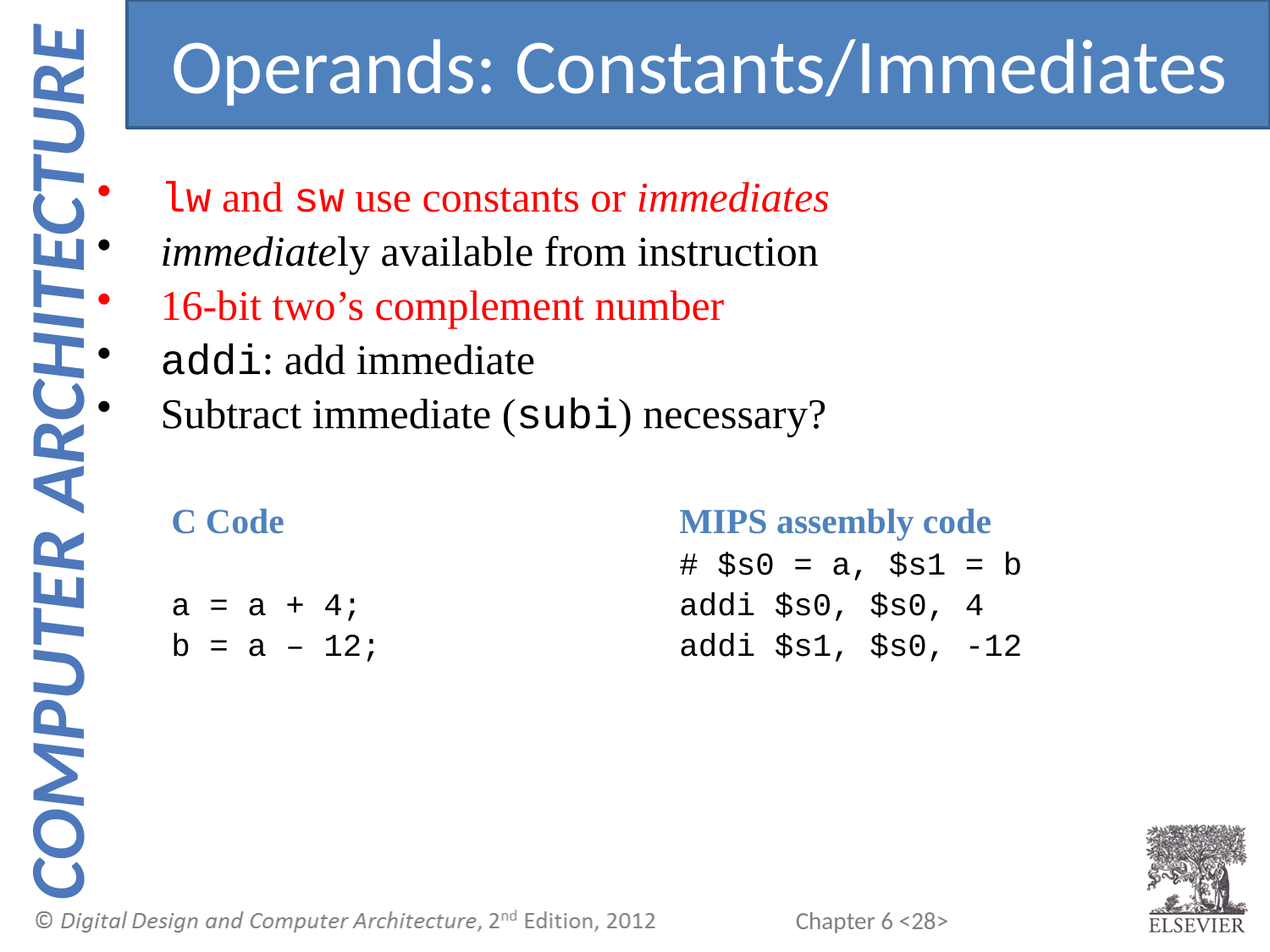

Operands: Constants/Immediates

lw and sw use constants or immediates
immediately available from instruction
16-bit two’s complement number
addi: add immediate
Subtract immediate (subi) necessary?

C Code

a = a + 4;
b = a – 12;
MIPS assembly code
# $s0 = a, $s1 = b
addi $s0, $s0, 4
addi $s1, $s0, -12